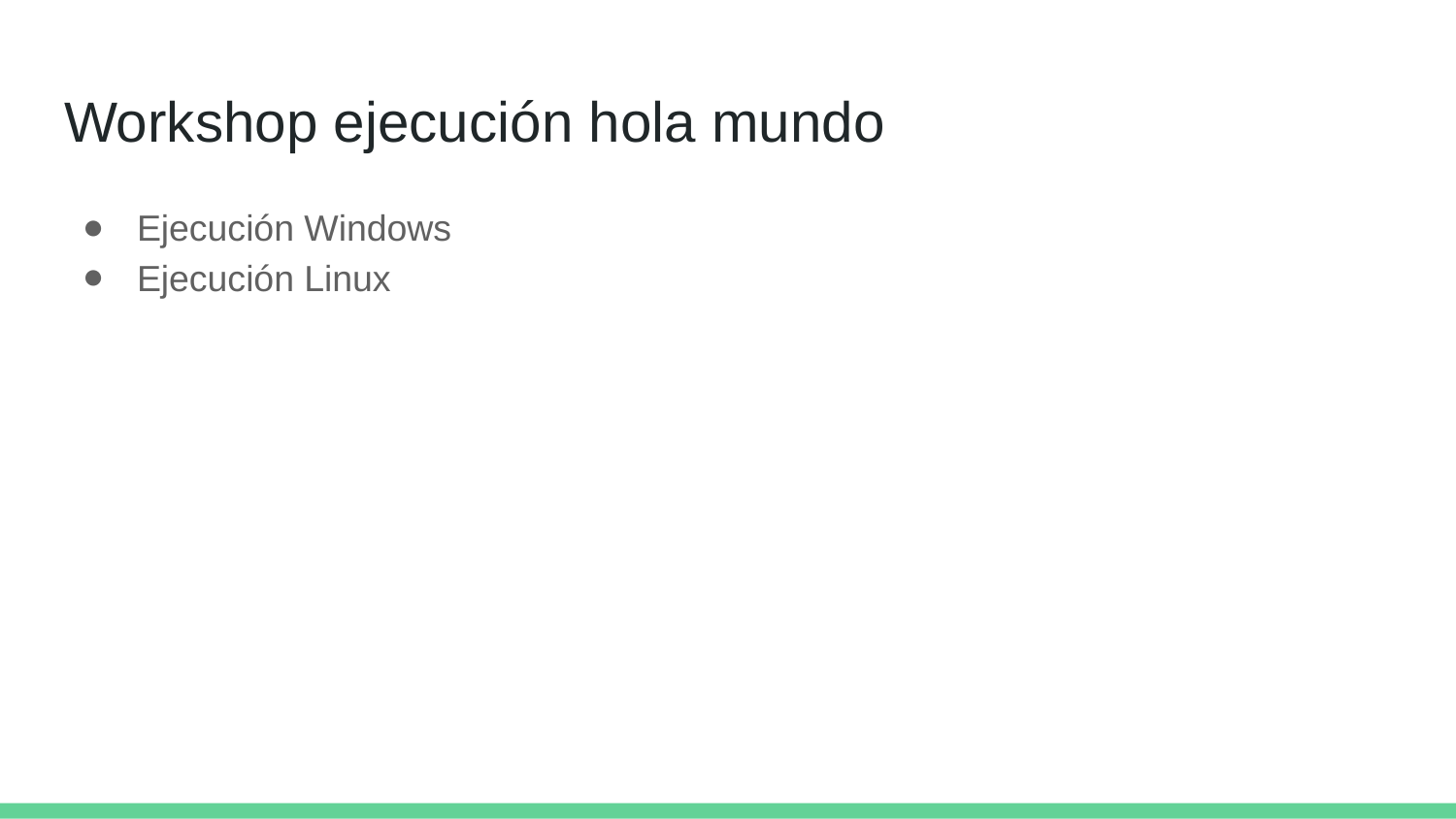

# Workshop ejecución hola mundo
Ejecución Windows
Ejecución Linux